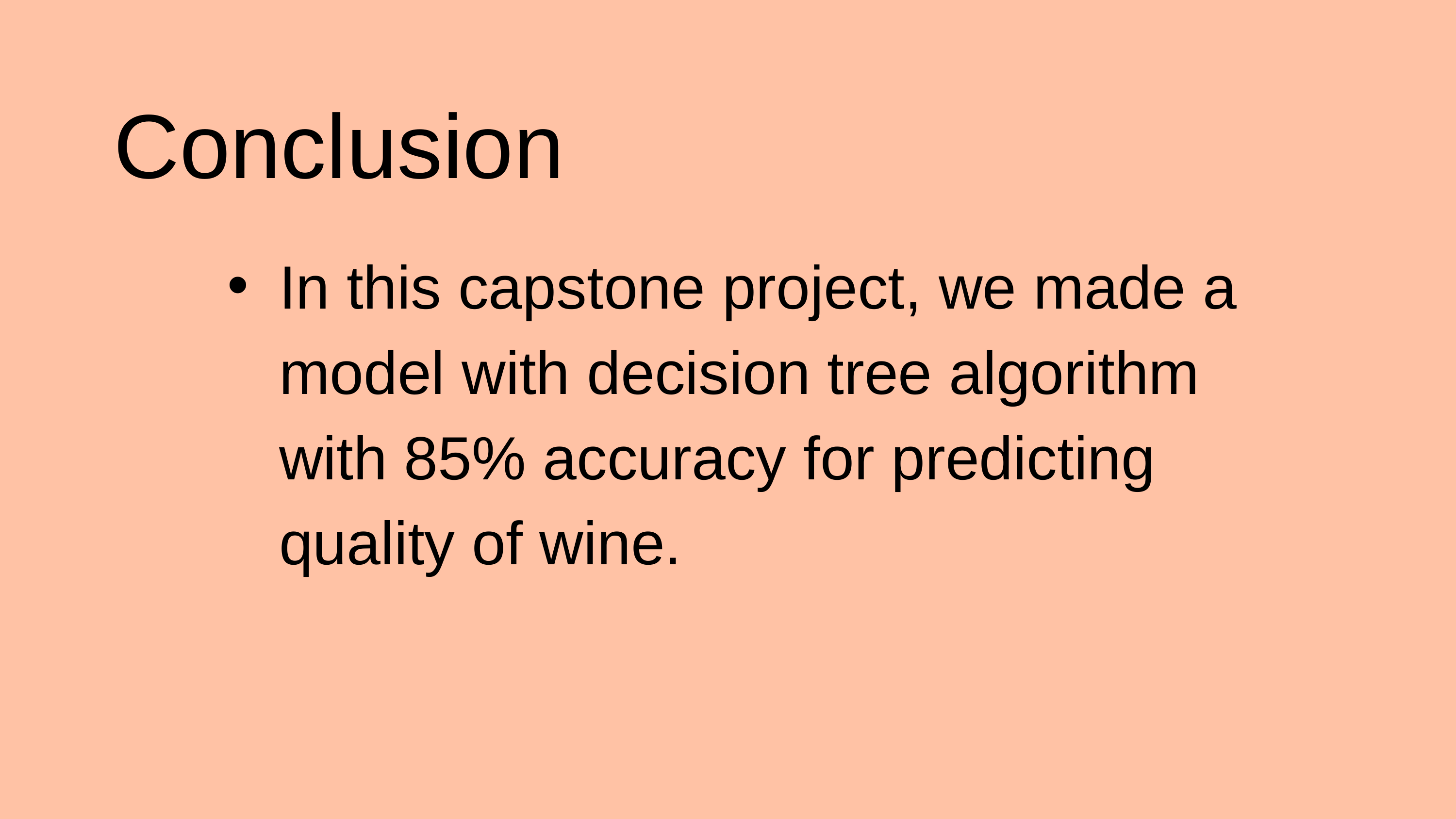

Conclusion
In this capstone project, we made a model with decision tree algorithm with 85% accuracy for predicting quality of wine.